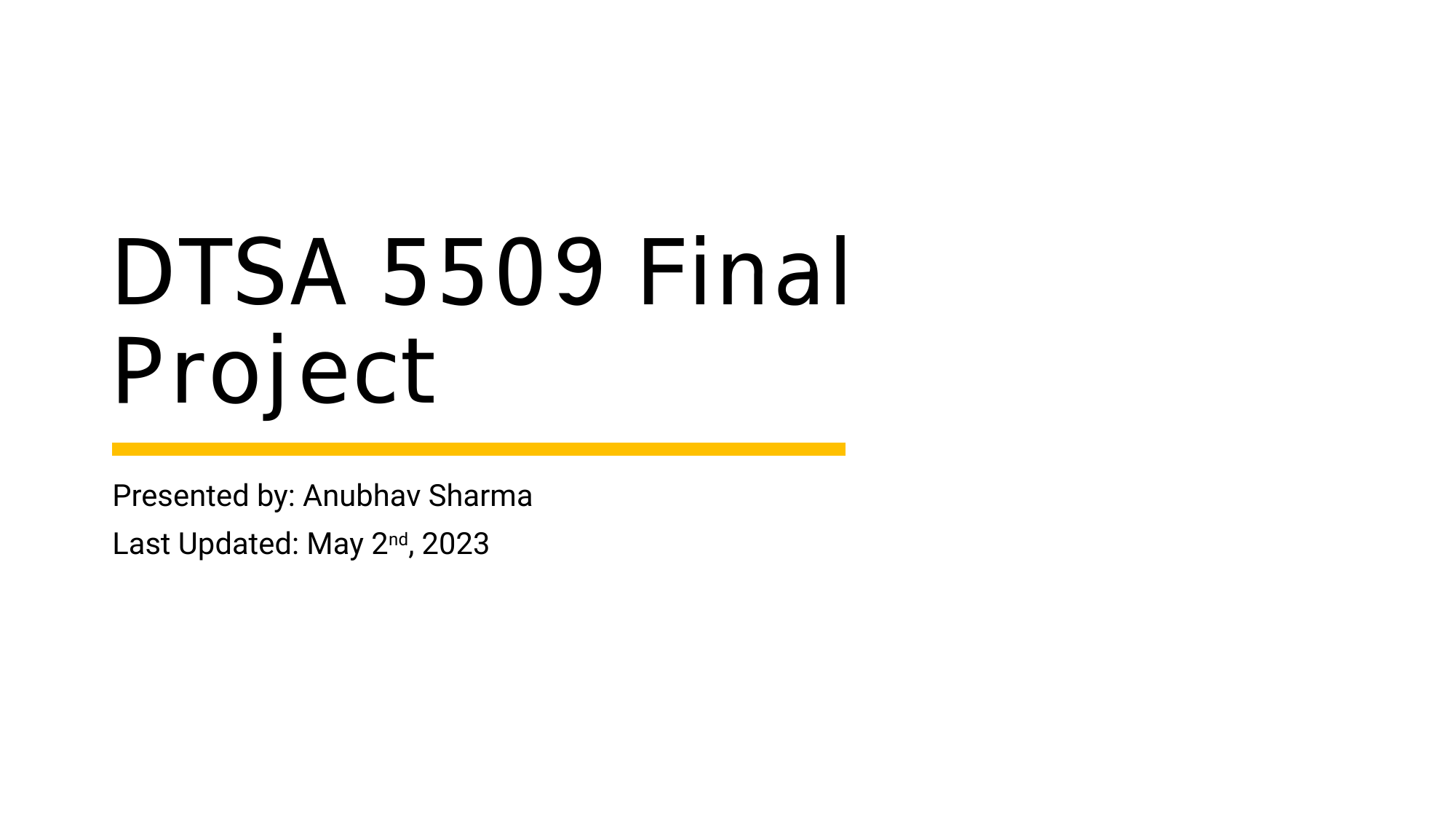

# DTSA 5509 Final Project

Presented by: Anubhav Sharma
Last Updated: May 2nd, 2023